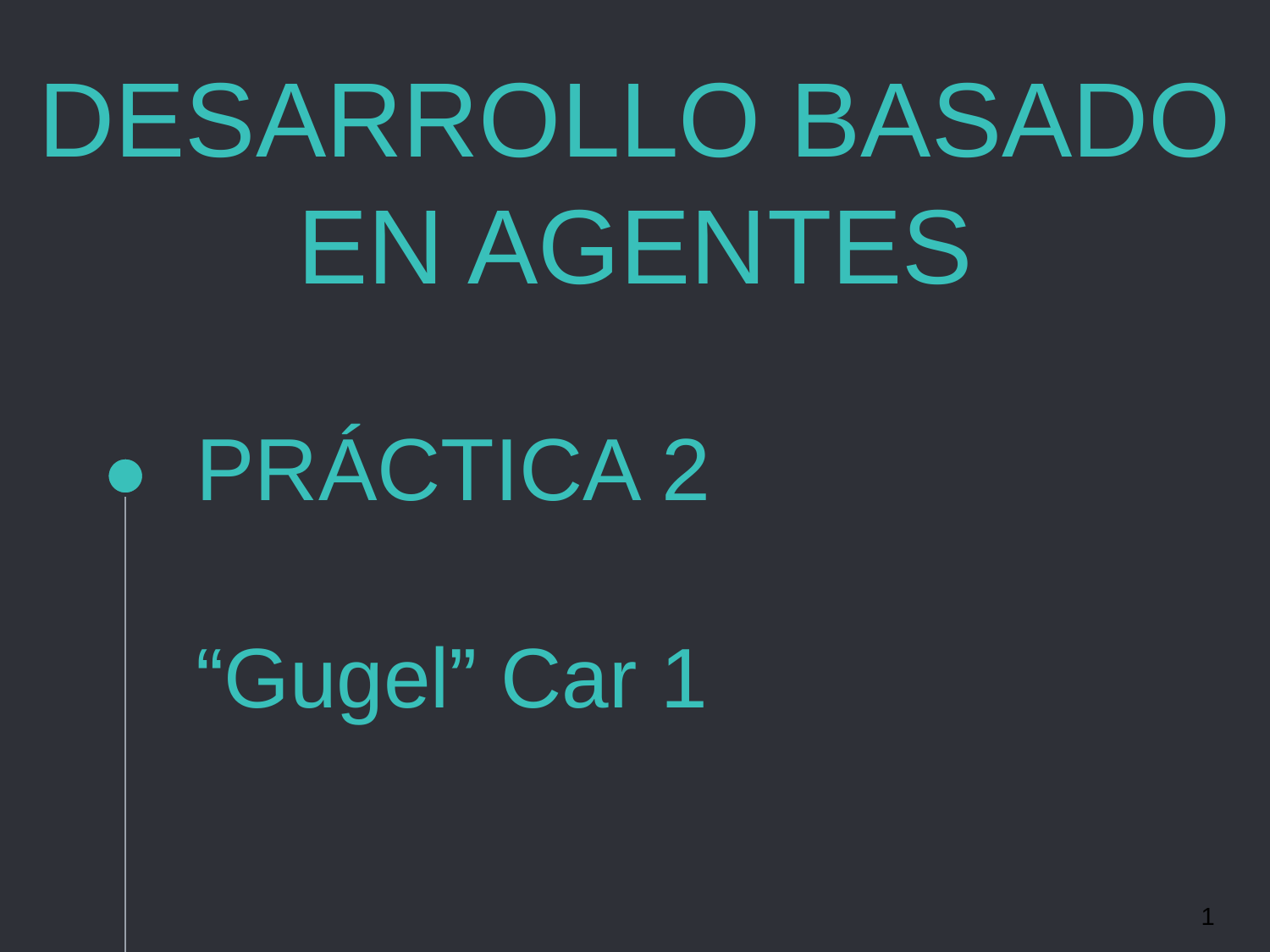

DESARROLLO BASADO EN AGENTES
# PRÁCTICA 2

“Gugel” Car 1
1